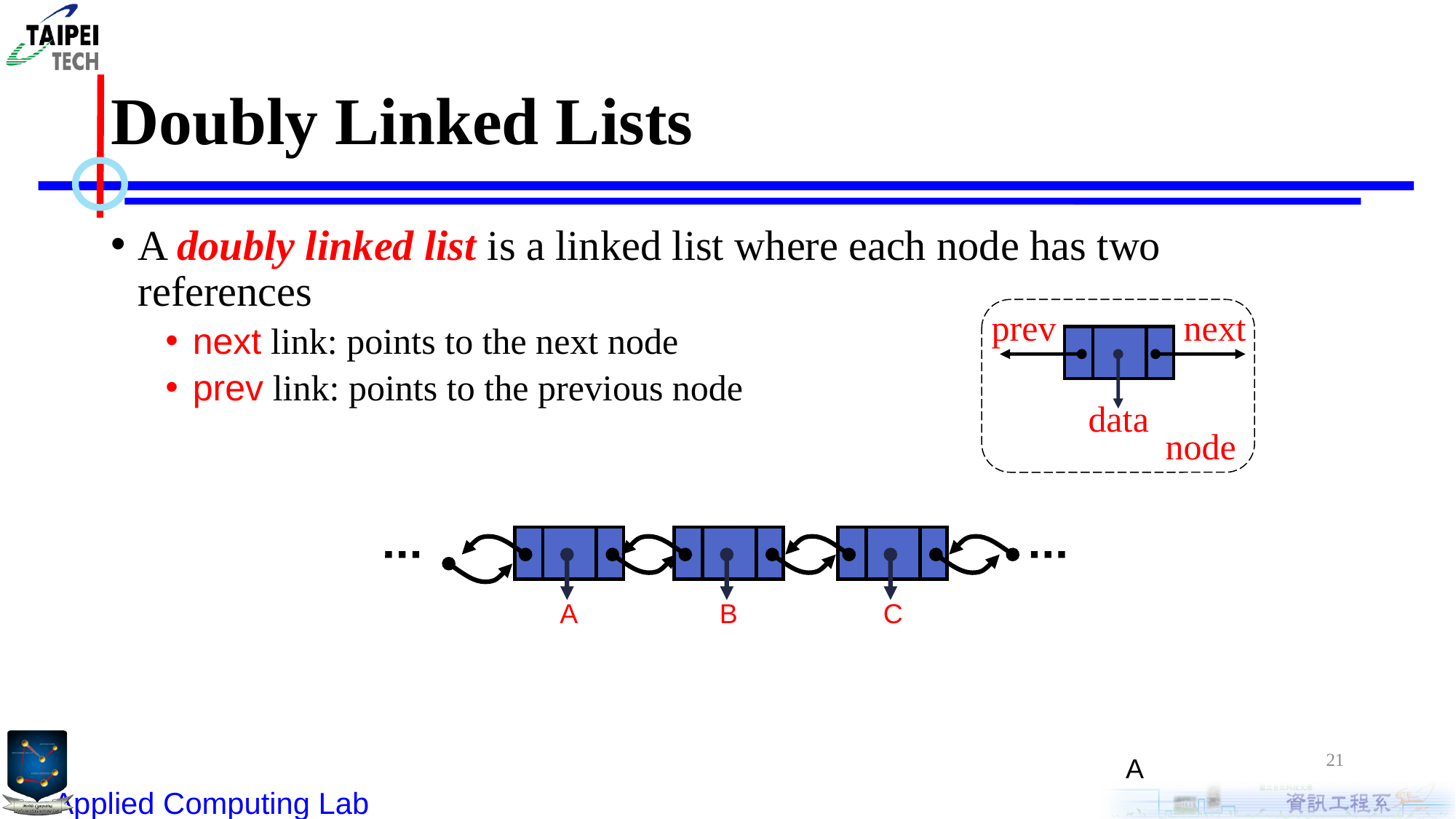

# Doubly Linked Lists
A doubly linked list is a linked list where each node has two references
next link: points to the next node
prev link: points to the previous node

prev

next

data
node

A

B

C

21
A